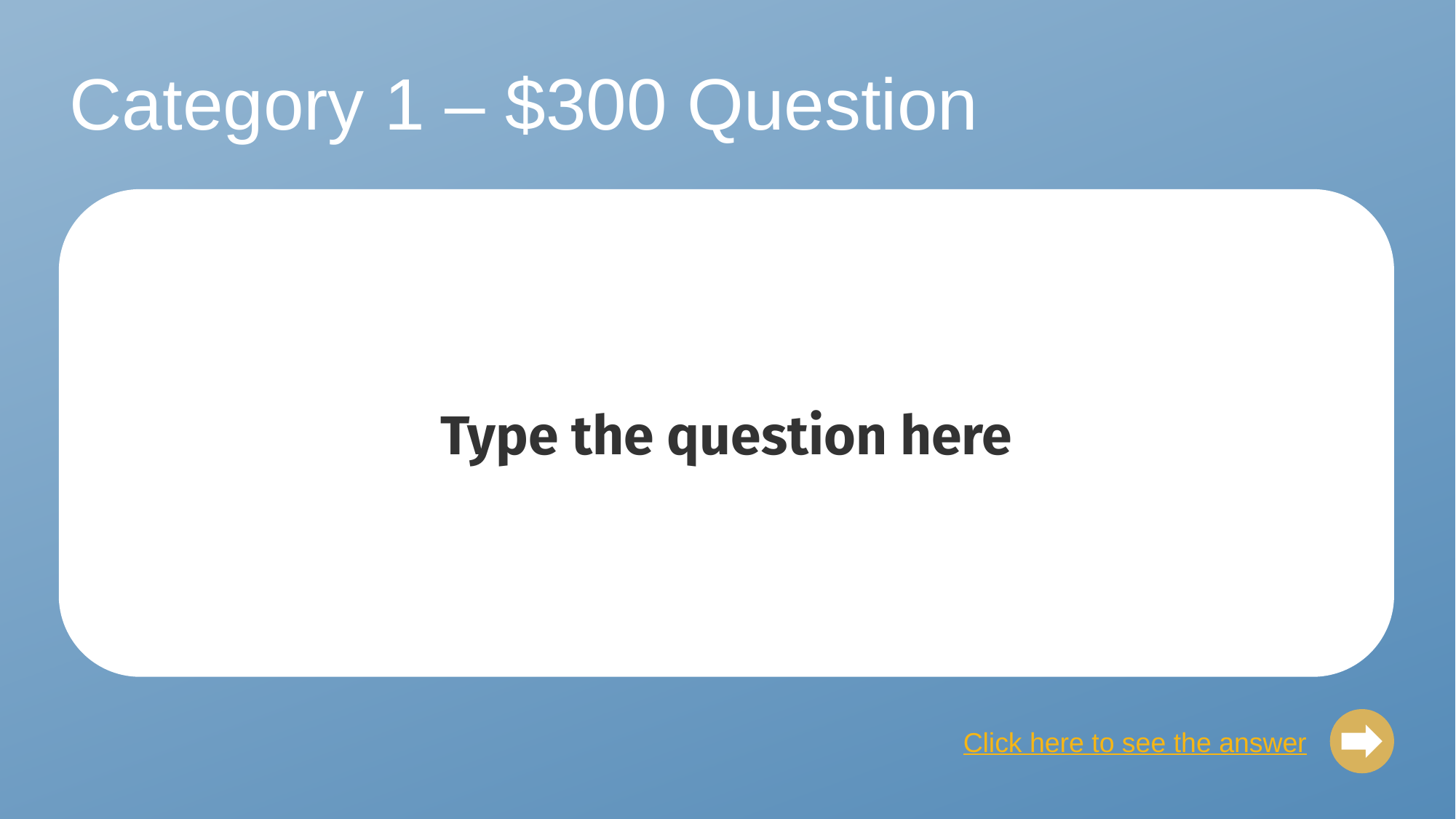

# Category 1 – $300 Question
Type the question here

Click here to see the answer